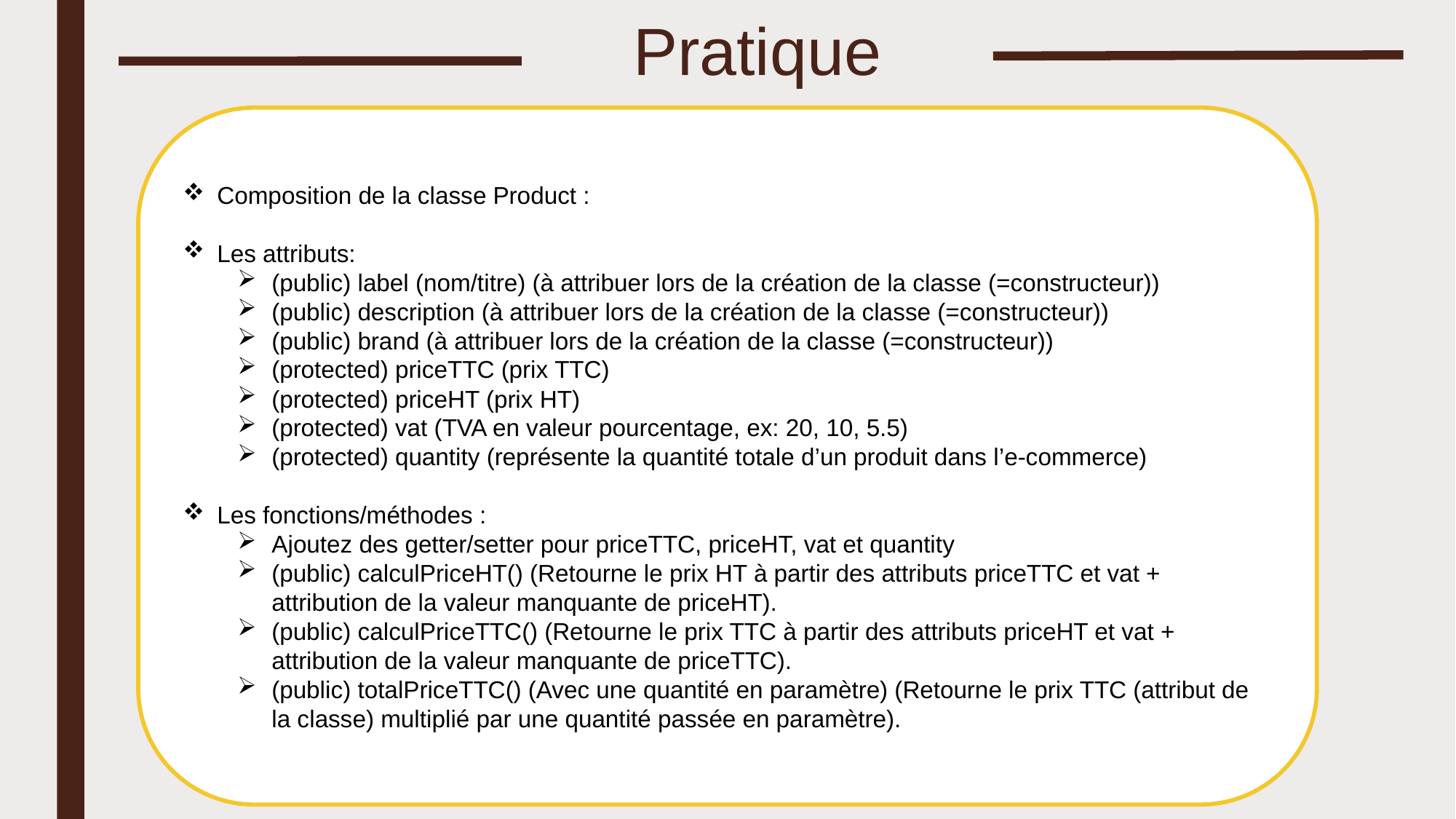

# Pratique
Composition de la classe Product :

Les attributs:
(public) label (nom/titre) (à attribuer lors de la création de la classe (=constructeur))
(public) description (à attribuer lors de la création de la classe (=constructeur))
(public) brand (à attribuer lors de la création de la classe (=constructeur))
(protected) priceTTC (prix TTC)
(protected) priceHT (prix HT)
(protected) vat (TVA en valeur pourcentage, ex: 20, 10, 5.5)
(protected) quantity (représente la quantité totale d’un produit dans l’e-commerce)

Les fonctions/méthodes :
Ajoutez des getter/setter pour priceTTC, priceHT, vat et quantity
(public) calculPriceHT() (Retourne le prix HT à partir des attributs priceTTC et vat + attribution de la valeur manquante de priceHT).
(public) calculPriceTTC() (Retourne le prix TTC à partir des attributs priceHT et vat + attribution de la valeur manquante de priceTTC).
(public) totalPriceTTC() (Avec une quantité en paramètre) (Retourne le prix TTC (attribut de la classe) multiplié par une quantité passée en paramètre).